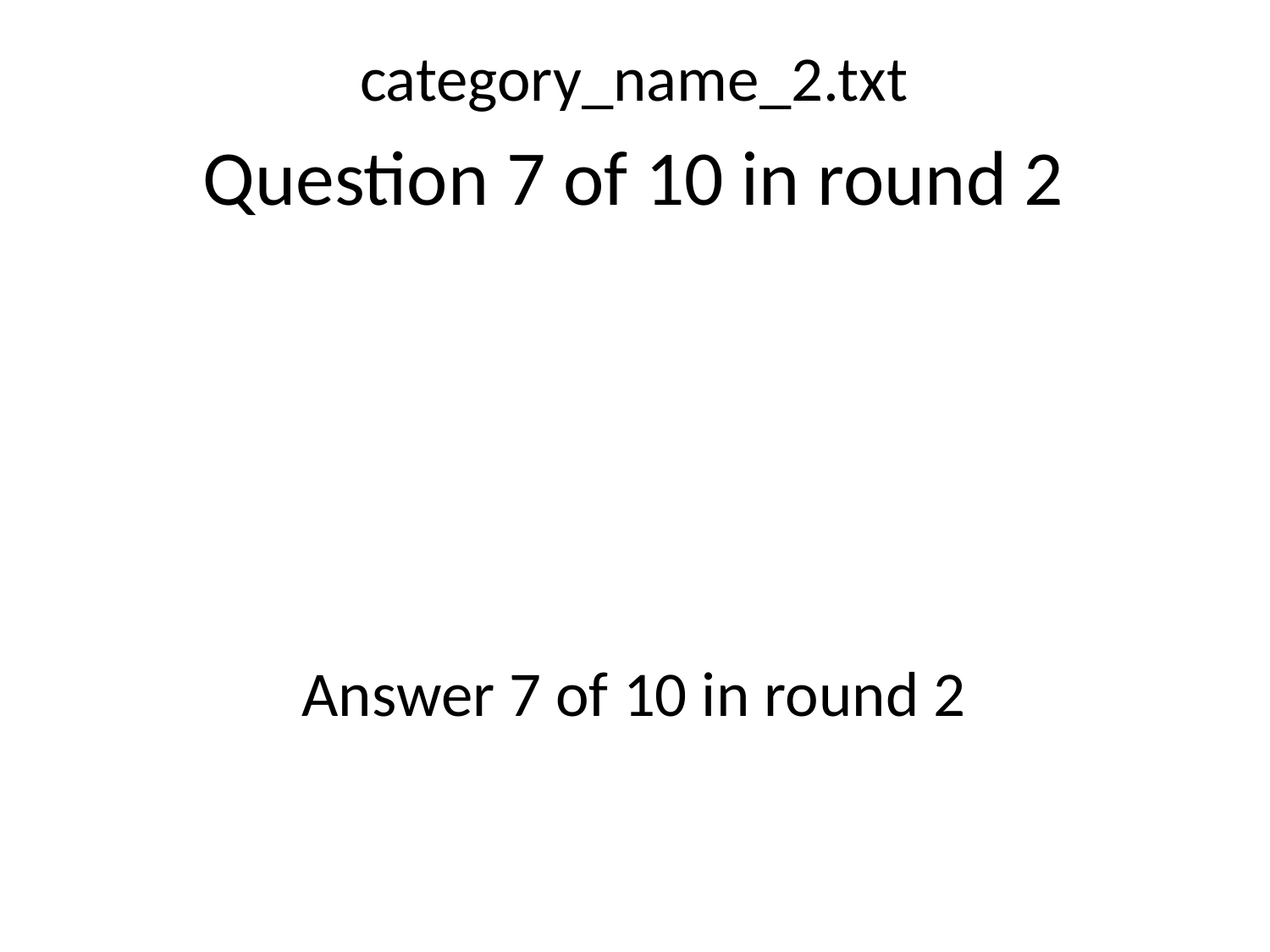

category_name_2.txt
Question 7 of 10 in round 2
Answer 7 of 10 in round 2